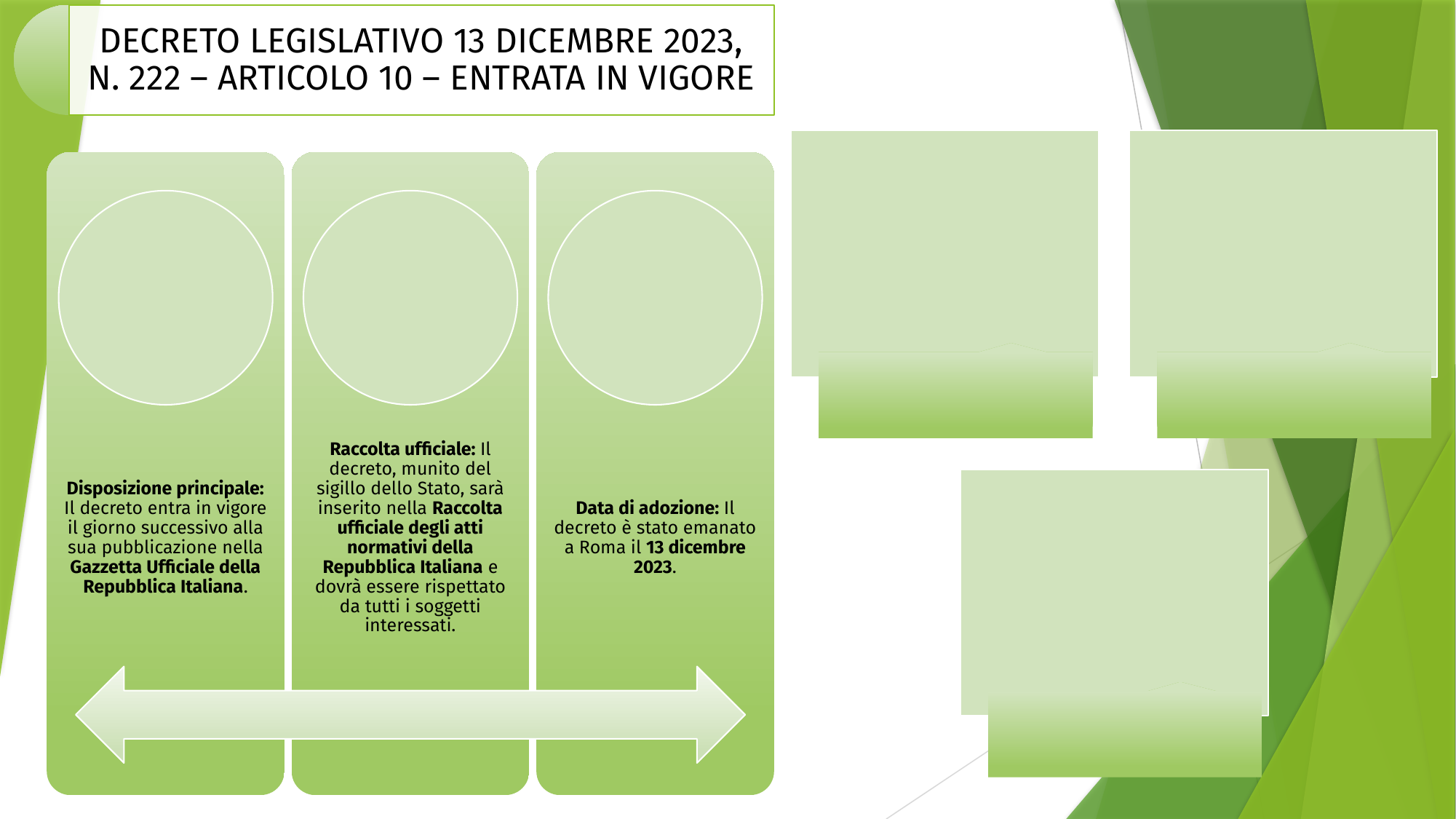

DECRETO LEGISLATIVO 13 DICEMBRE 2023, N. 222 – ARTICOLO 10 – ENTRATA IN VIGORE

Disposizione principale: Il decreto entra in vigore il giorno successivo alla sua pubblicazione nella Gazzetta Ufficiale della Repubblica Italiana.
Raccolta ufficiale: Il decreto, munito del sigillo dello Stato, sarà inserito nella Raccolta ufficiale degli atti normativi della Repubblica Italiana e dovrà essere rispettato da tutti i soggetti interessati.
Data di adozione: Il decreto è stato emanato a Roma il 13 dicembre 2023.